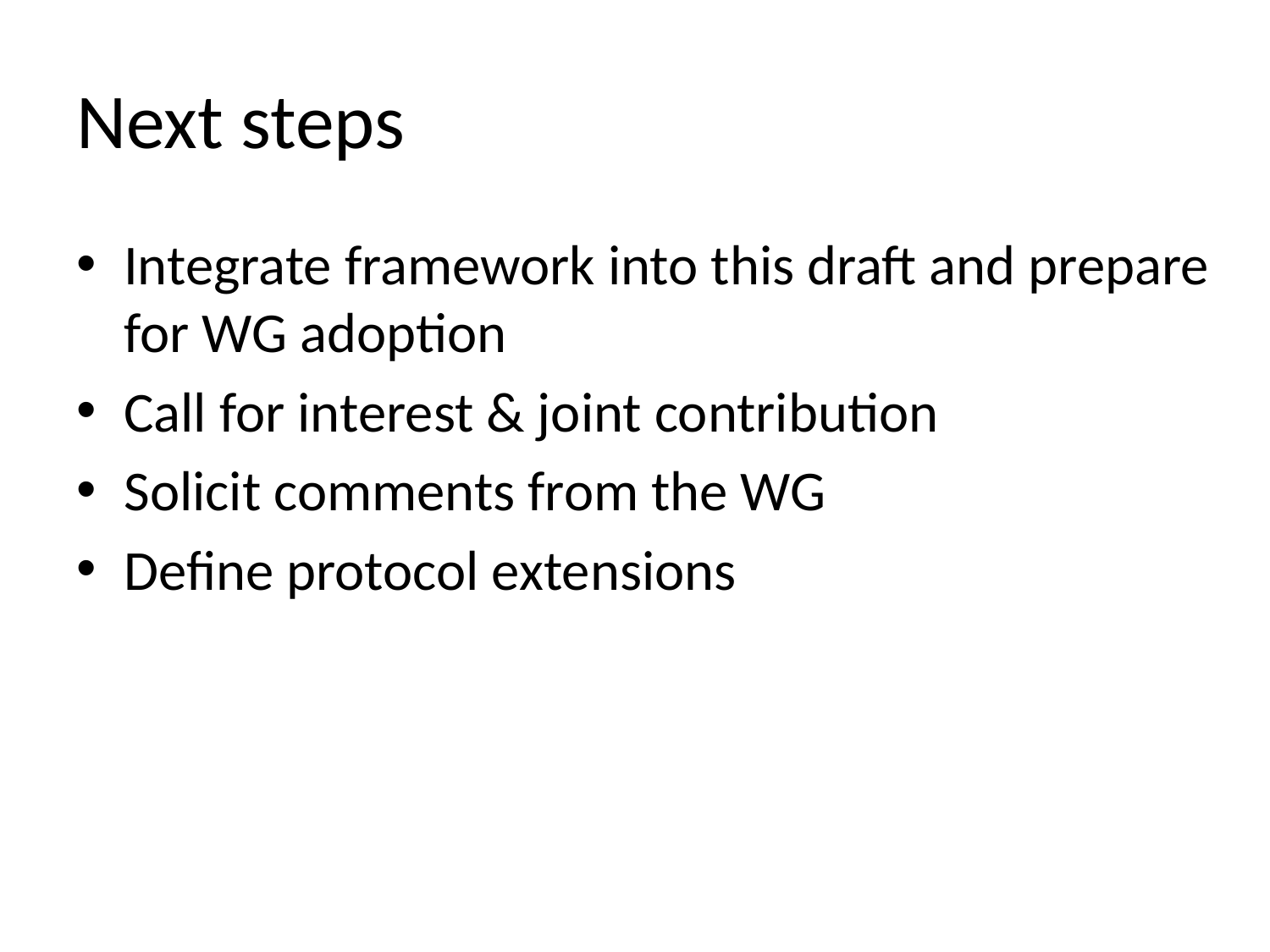

# Next steps
Integrate framework into this draft and prepare for WG adoption
Call for interest & joint contribution
Solicit comments from the WG
Define protocol extensions